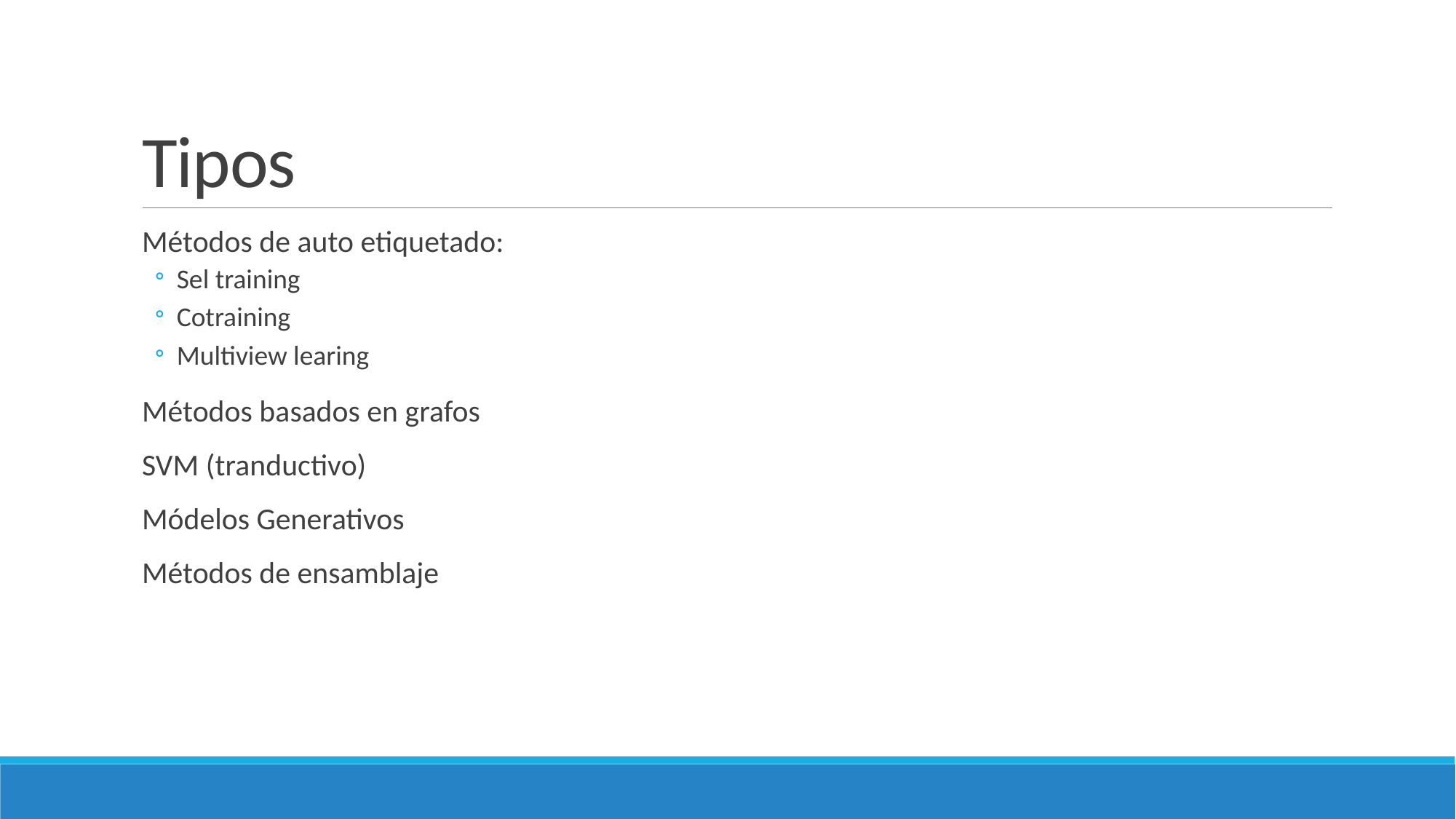

# Tipos
Métodos de auto etiquetado:
Sel training
Cotraining
Multiview learing
Métodos basados en grafos
SVM (tranductivo)
Módelos Generativos
Métodos de ensamblaje